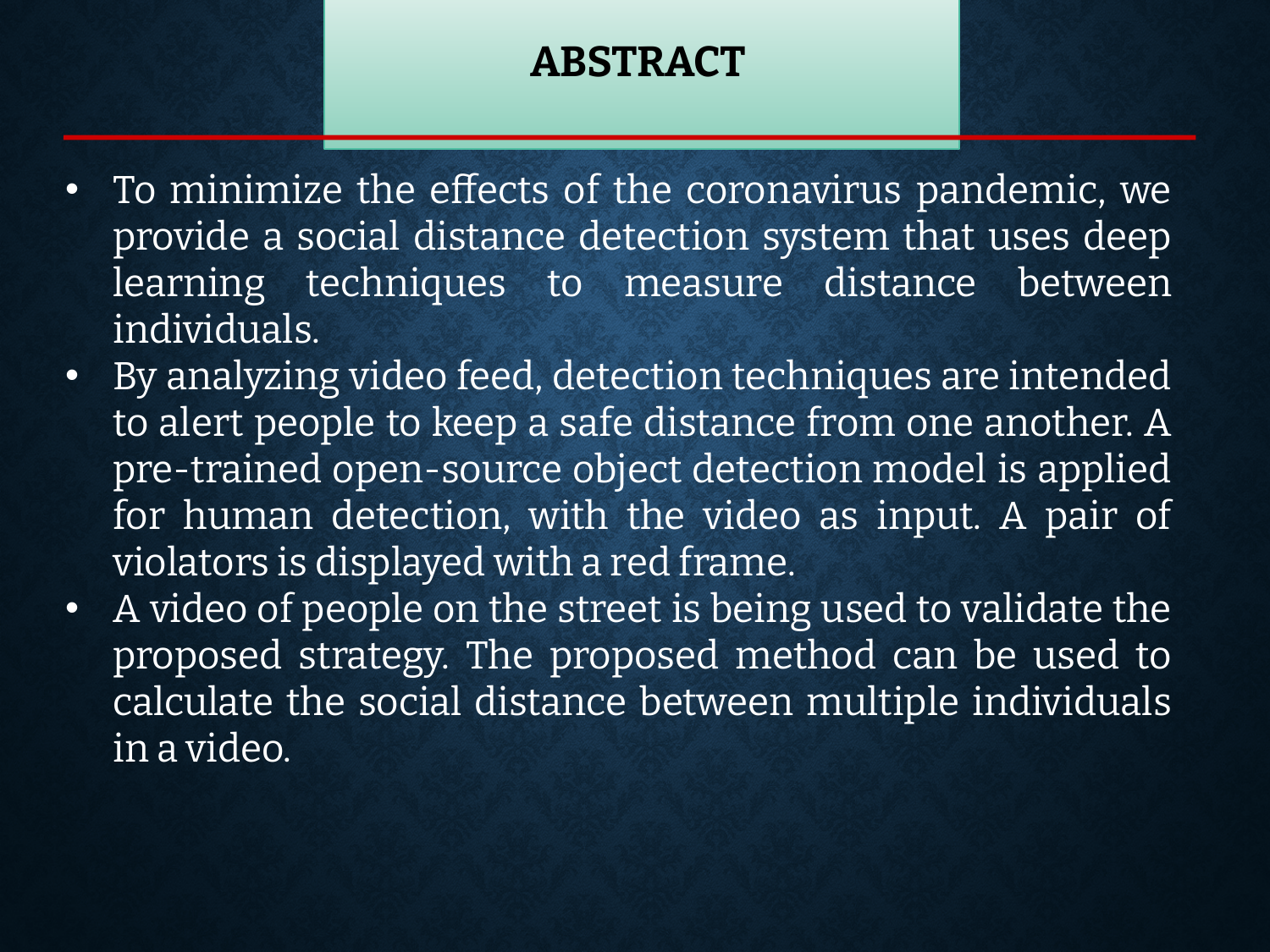

# Abstract

To minimize the effects of the coronavirus pandemic, we provide a social distance detection system that uses deep learning techniques to measure distance between individuals.
By analyzing video feed, detection techniques are intended to alert people to keep a safe distance from one another. A pre-trained open-source object detection model is applied for human detection, with the video as input. A pair of violators is displayed with a red frame.
A video of people on the street is being used to validate the proposed strategy. The proposed method can be used to calculate the social distance between multiple individuals in a video.